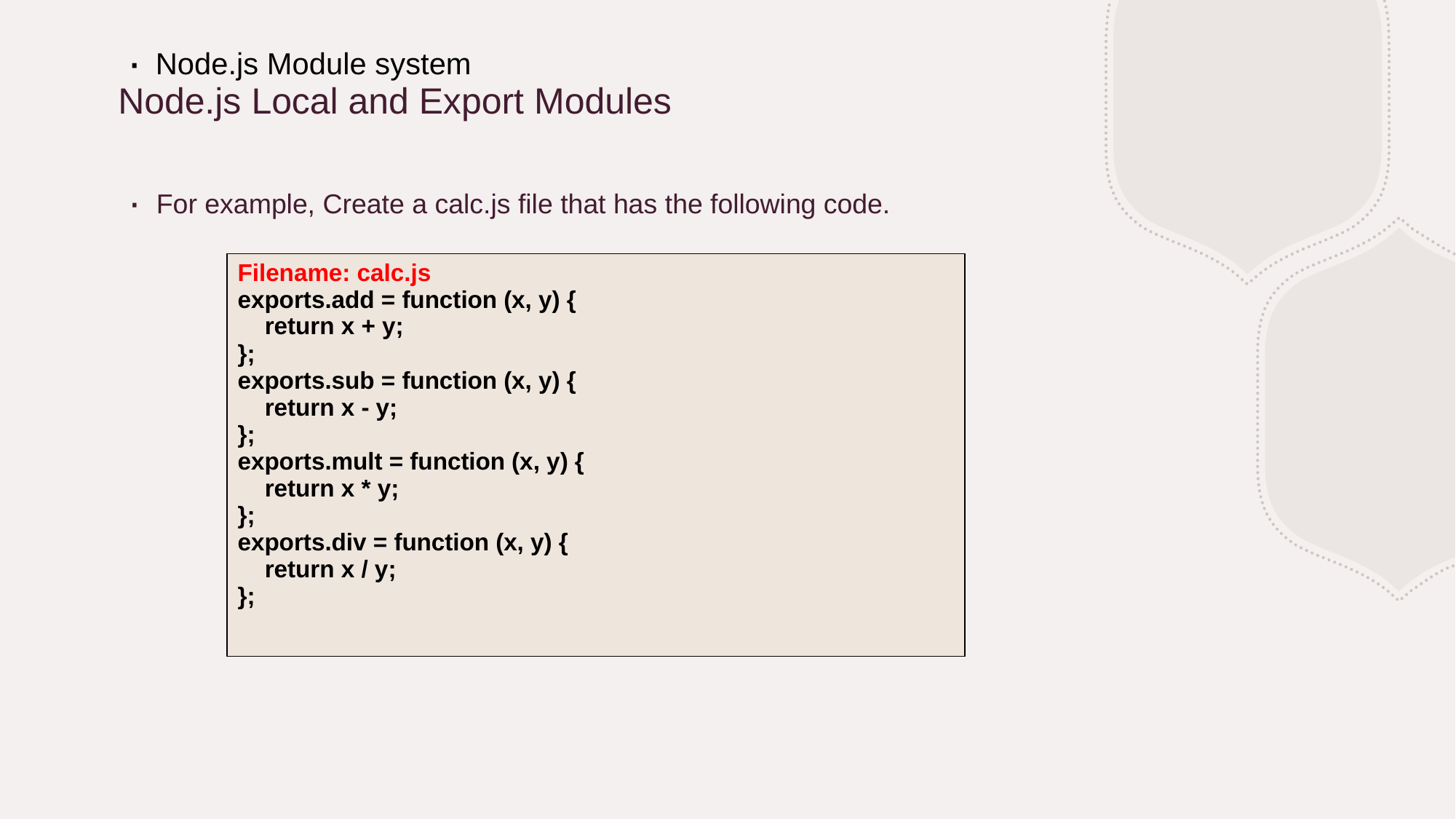

Node.js Module system
# Node.js Local and Export Modules
For example, Create a calc.js file that has the following code.

| Filename: calc.js exports.add = function (x, y) {      return x + y;  };    exports.sub = function (x, y) {      return x - y;  };  exports.mult = function (x, y) {      return x \* y;  };  exports.div = function (x, y) {      return x / y;  }; |
| --- |